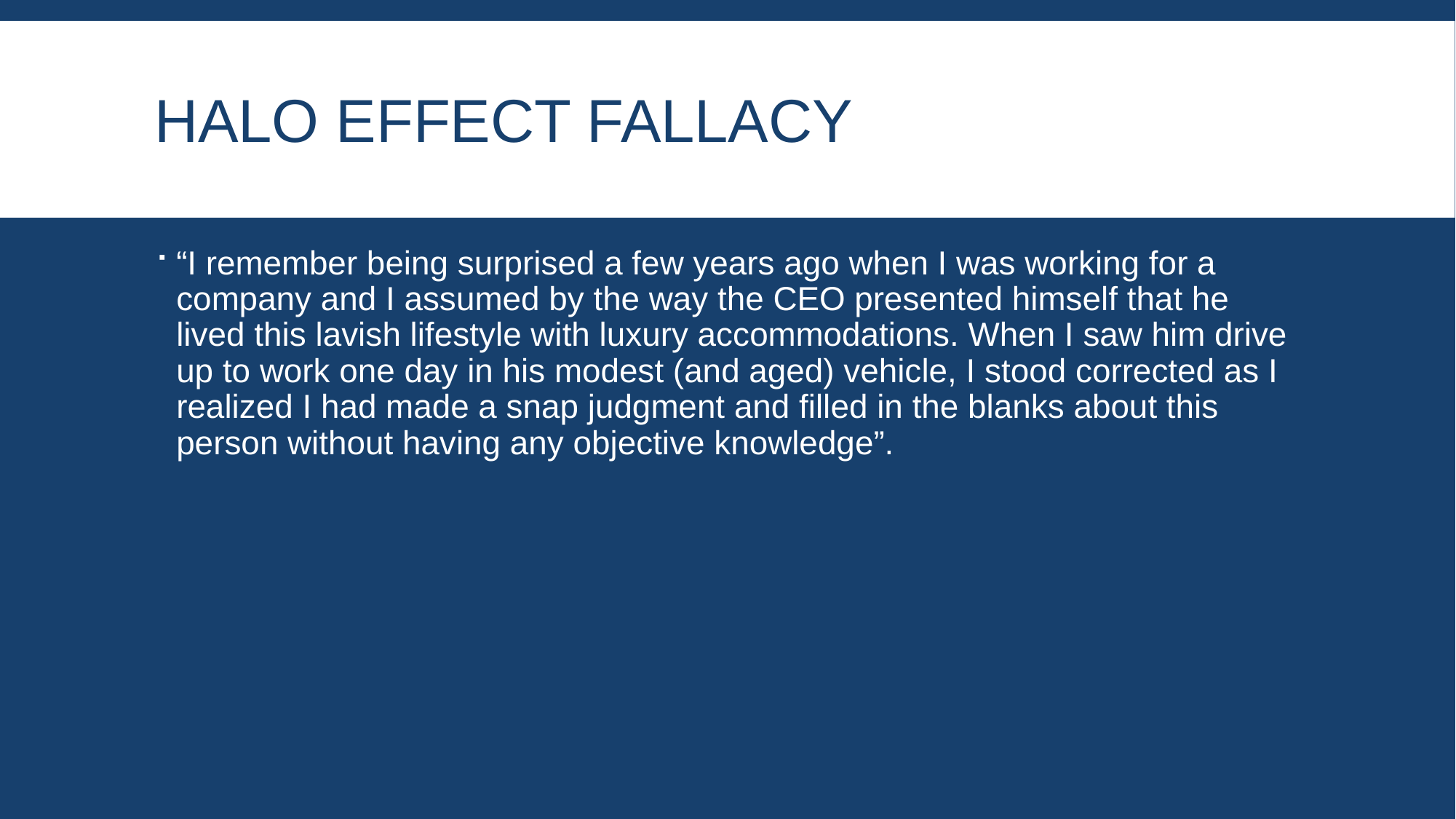

# Halo effect Fallacy
“I remember being surprised a few years ago when I was working for a company and I assumed by the way the CEO presented himself that he lived this lavish lifestyle with luxury accommodations. When I saw him drive up to work one day in his modest (and aged) vehicle, I stood corrected as I realized I had made a snap judgment and filled in the blanks about this person without having any objective knowledge”.